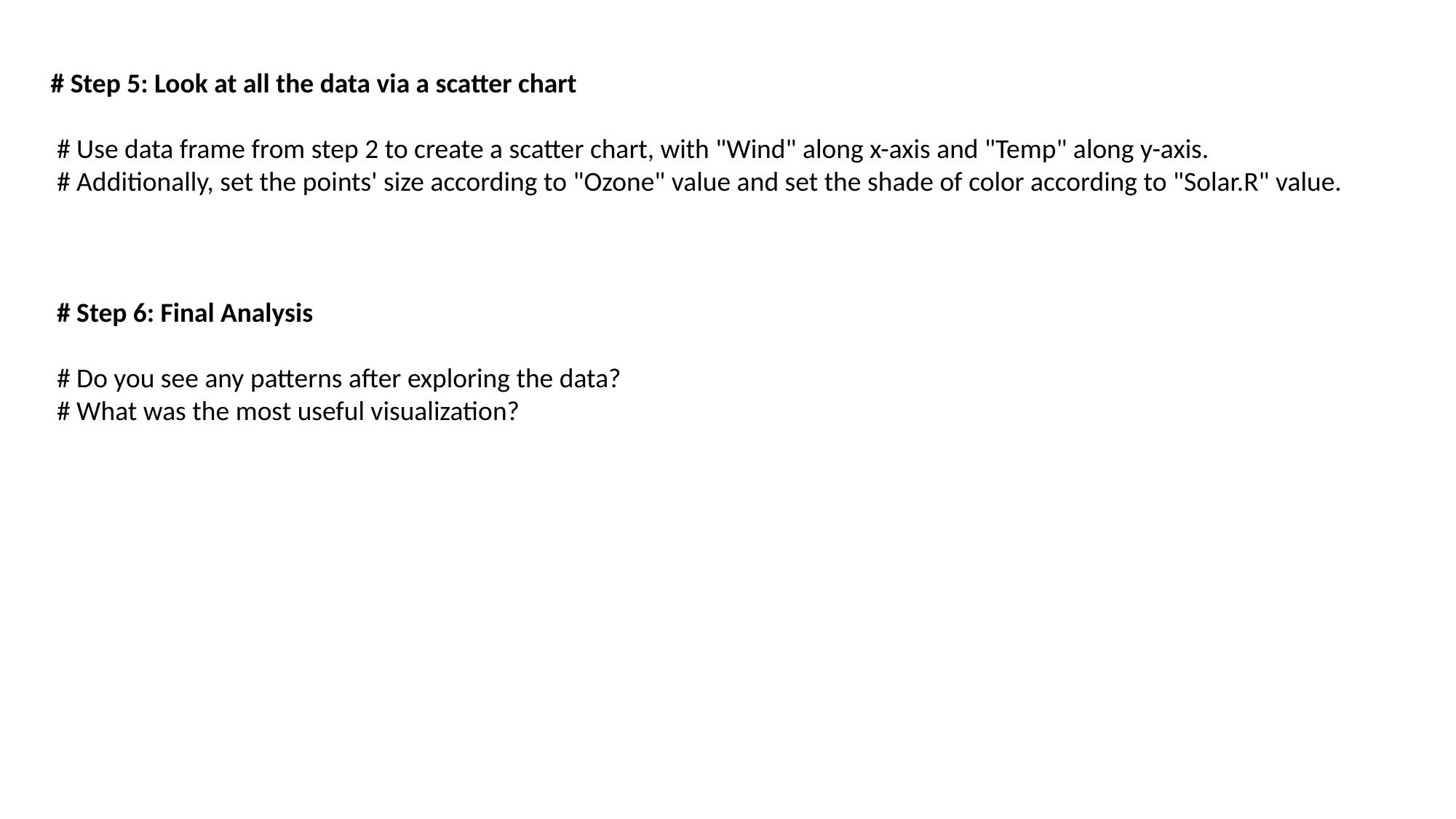

# Step 5: Look at all the data via a scatter chart

 # Use data frame from step 2 to create a scatter chart, with "Wind" along x-axis and "Temp" along y-axis.
 # Additionally, set the points' size according to "Ozone" value and set the shade of color according to "Solar.R" value.

 # Step 6: Final Analysis

 # Do you see any patterns after exploring the data?
 # What was the most useful visualization?